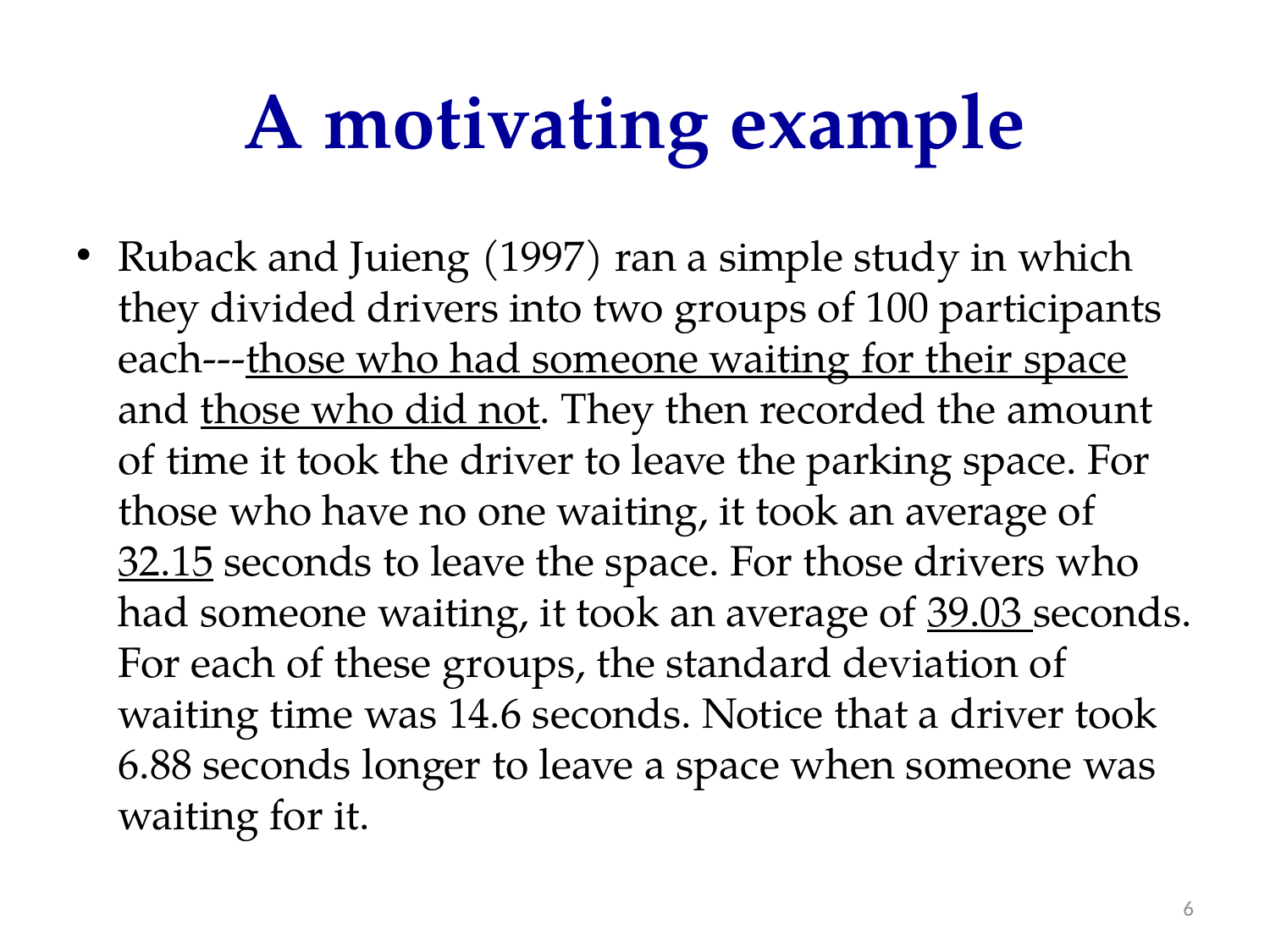

# A motivating example
Ruback and Juieng (1997) ran a simple study in which they divided drivers into two groups of 100 participants each---those who had someone waiting for their space and those who did not. They then recorded the amount of time it took the driver to leave the parking space. For those who have no one waiting, it took an average of 32.15 seconds to leave the space. For those drivers who had someone waiting, it took an average of 39.03 seconds. For each of these groups, the standard deviation of waiting time was 14.6 seconds. Notice that a driver took 6.88 seconds longer to leave a space when someone was waiting for it.

6